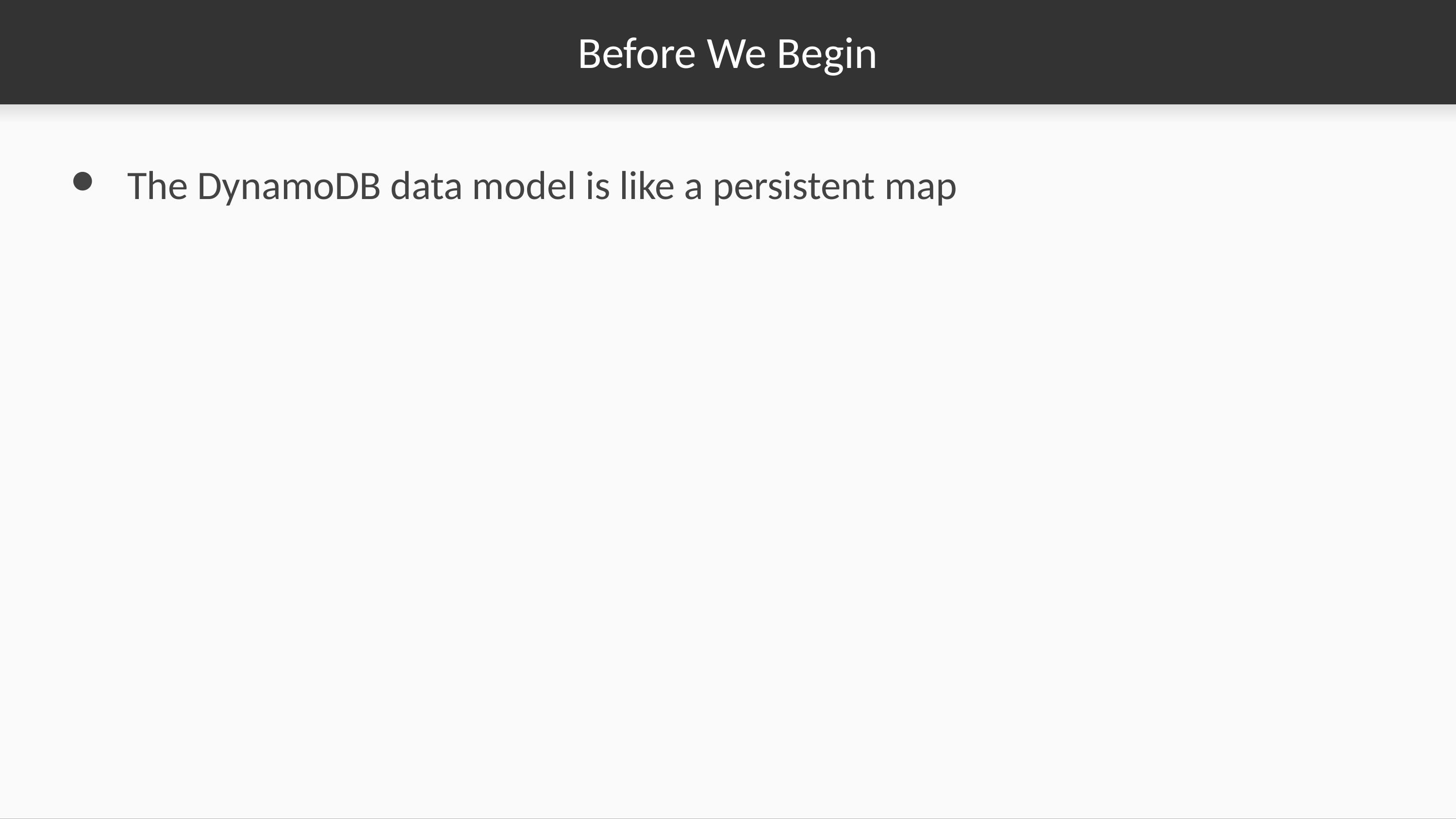

# Before We Begin
The DynamoDB data model is like a persistent map